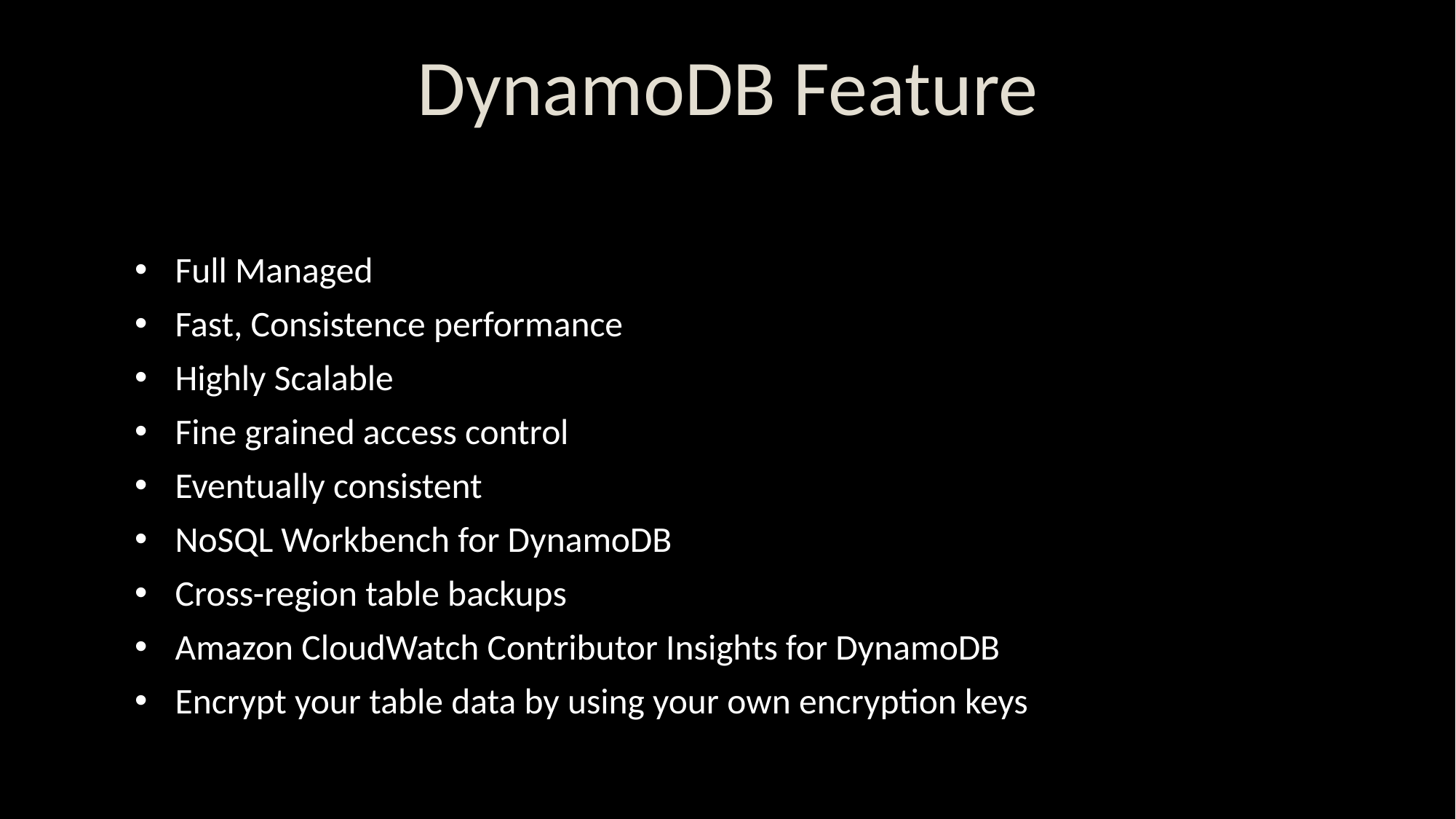

# DynamoDB Feature

Full Managed
Fast, Consistence performance
Highly Scalable
Fine grained access control
Eventually consistent
NoSQL Workbench for DynamoDB
Cross-region table backups
Amazon CloudWatch Contributor Insights for DynamoDB
Encrypt your table data by using your own encryption keys